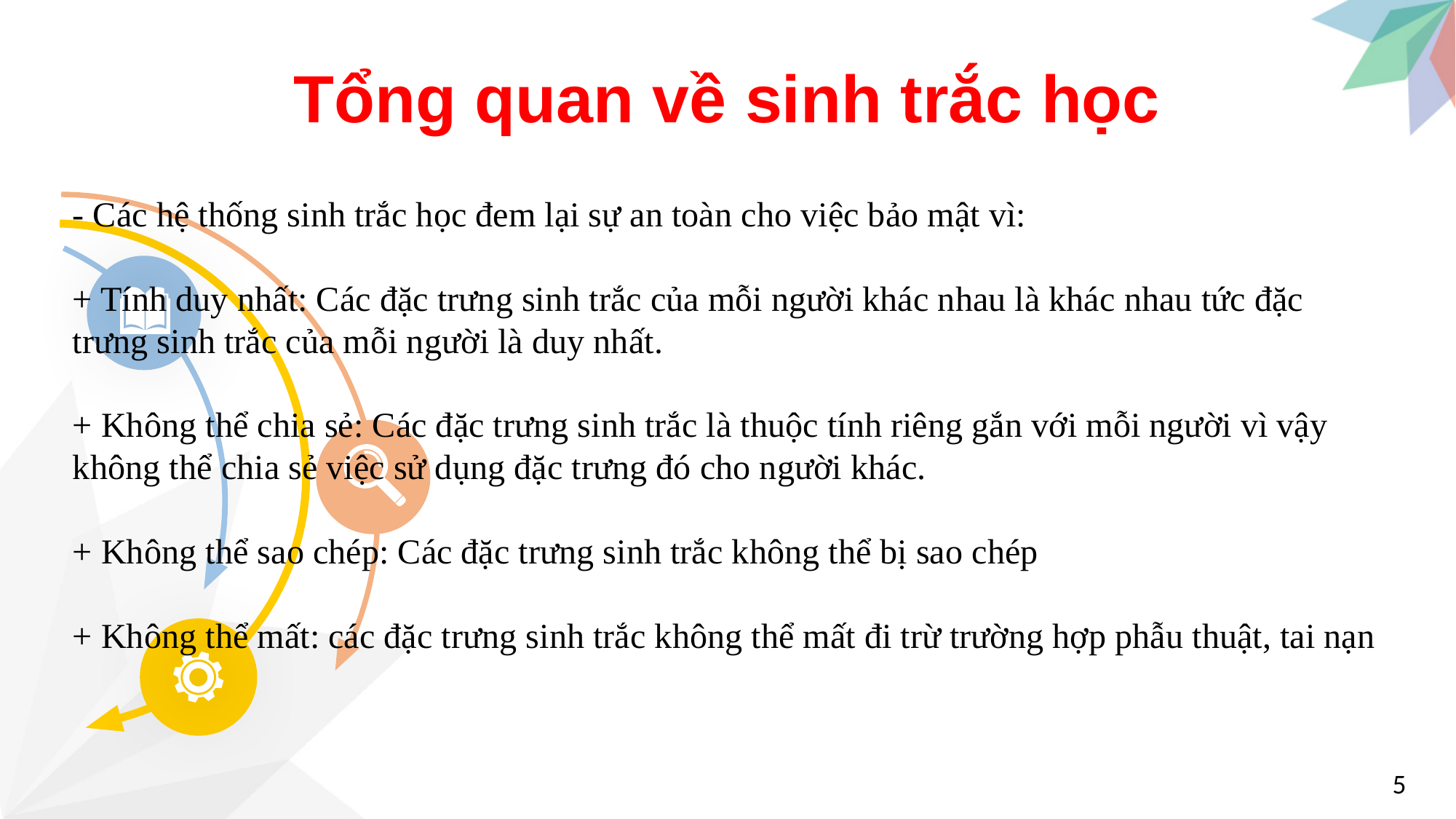

Tổng quan về sinh trắc học
- Các hệ thống sinh trắc học đem lại sự an toàn cho việc bảo mật vì:

+ Tính duy nhất: Các đặc trưng sinh trắc của mỗi người khác nhau là khác nhau tức đặc trưng sinh trắc của mỗi người là duy nhất.

+ Không thể chia sẻ: Các đặc trưng sinh trắc là thuộc tính riêng gắn với mỗi người vì vậy không thể chia sẻ việc sử dụng đặc trưng đó cho người khác.

+ Không thể sao chép: Các đặc trưng sinh trắc không thể bị sao chép

+ Không thể mất: các đặc trưng sinh trắc không thể mất đi trừ trường hợp phẫu thuật, tai nạn

5